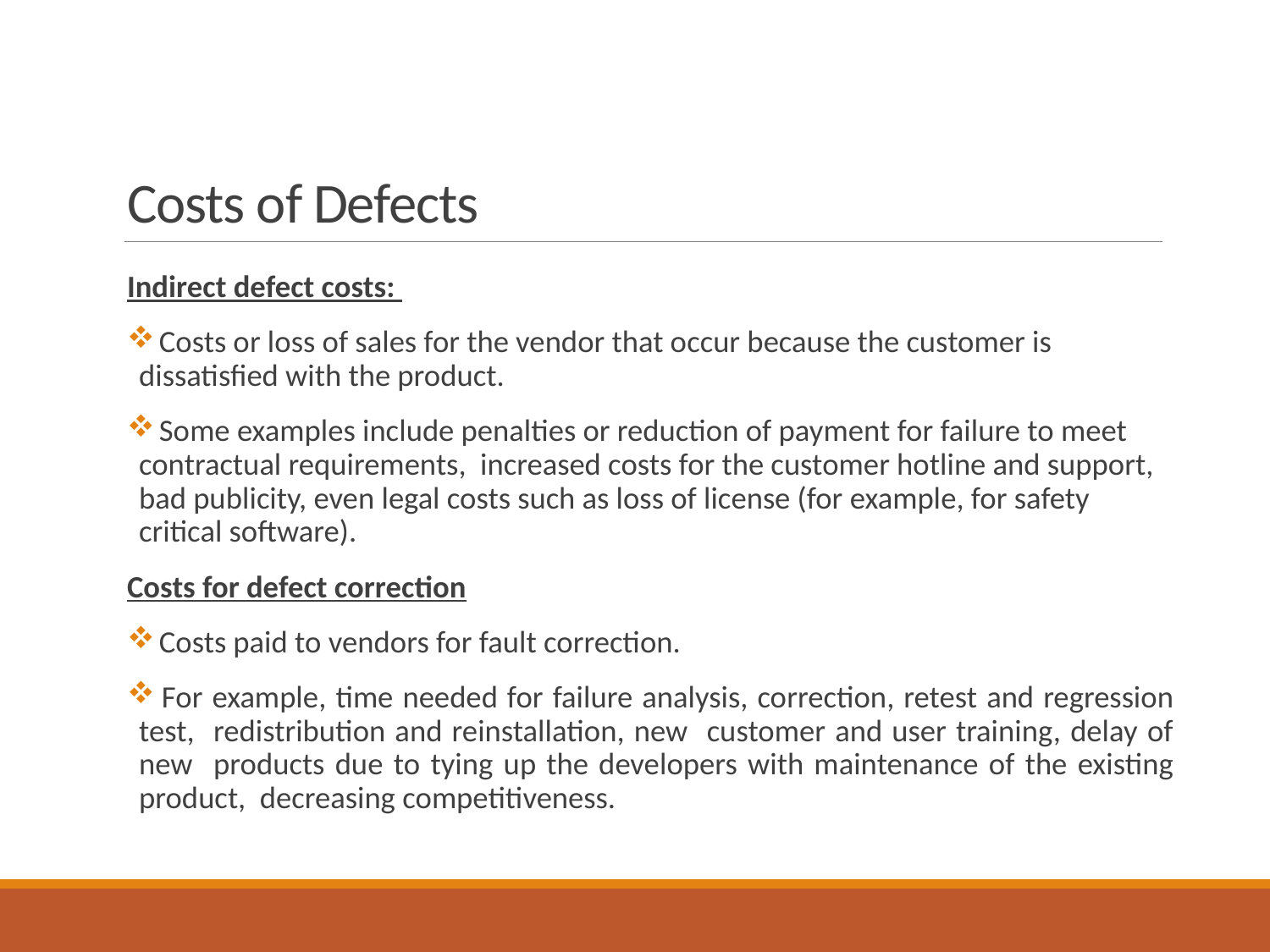

# Costs of Defects
Indirect defect costs:
 Costs or loss of sales for the vendor that occur because the customer is dissatisfied with the product.
 Some examples include penalties or reduction of payment for failure to meet contractual requirements,  increased costs for the customer hotline and support, bad publicity, even legal costs such as loss of license (for example, for safety critical software).
Costs for defect correction
 Costs paid to vendors for fault correction.
 For example, time needed for failure analysis, correction, retest and regression test,  redistribution and reinstallation, new  customer and user training, delay of new  products due to tying up the developers with maintenance of the existing product,  decreasing competitiveness.